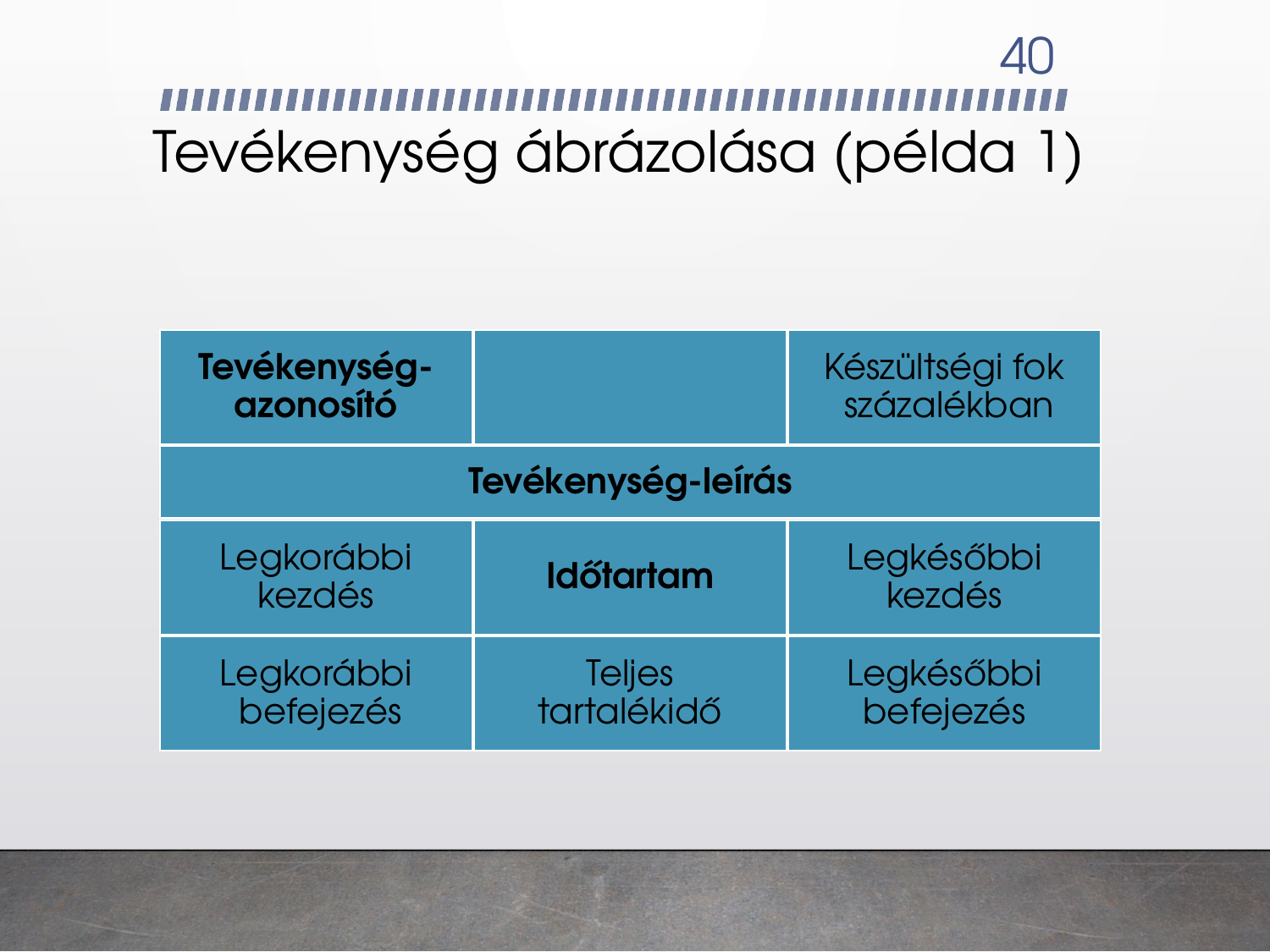

40
# Tevékenység ábrázolása (példa 1)
Tevékenység-
azonosító

Készültségi fok
 százalékban
Tevékenység-leírás
Legkorábbi
kezdés
Időtartam
Legkésőbbi
kezdés
Legkorábbi
 befejezés
Teljes
tartalékidő
Legkésőbbi
befejezés